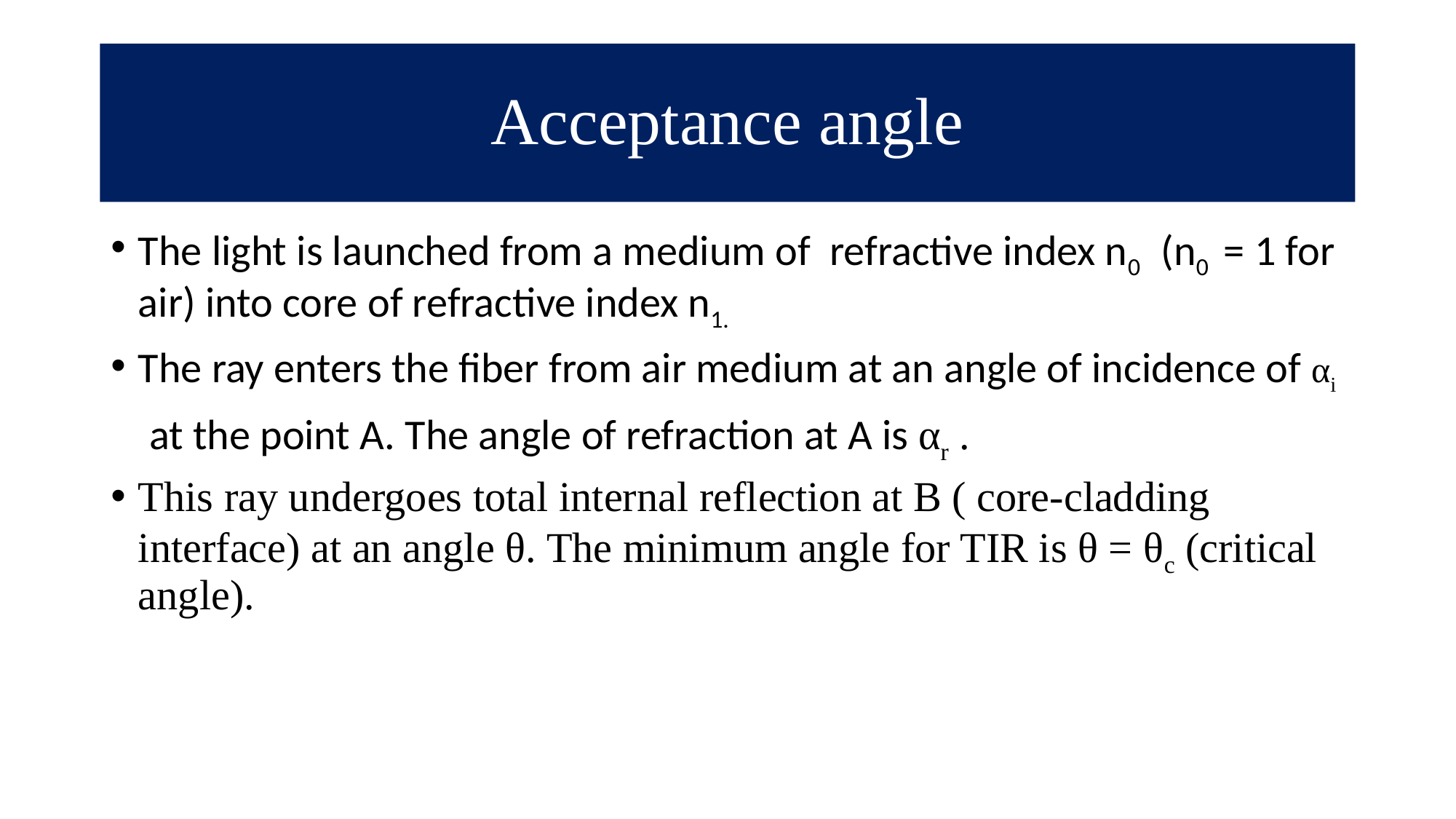

# Acceptance angle
The light is launched from a medium of  refractive index n0   (n0  = 1 for air) into core of refractive index n1.
The ray enters the fiber from air medium at an angle of incidence of αi
    at the point A. The angle of refraction at A is αr .
This ray undergoes total internal reflection at B ( core-cladding interface) at an angle θ. The minimum angle for TIR is θ = θc (critical angle).